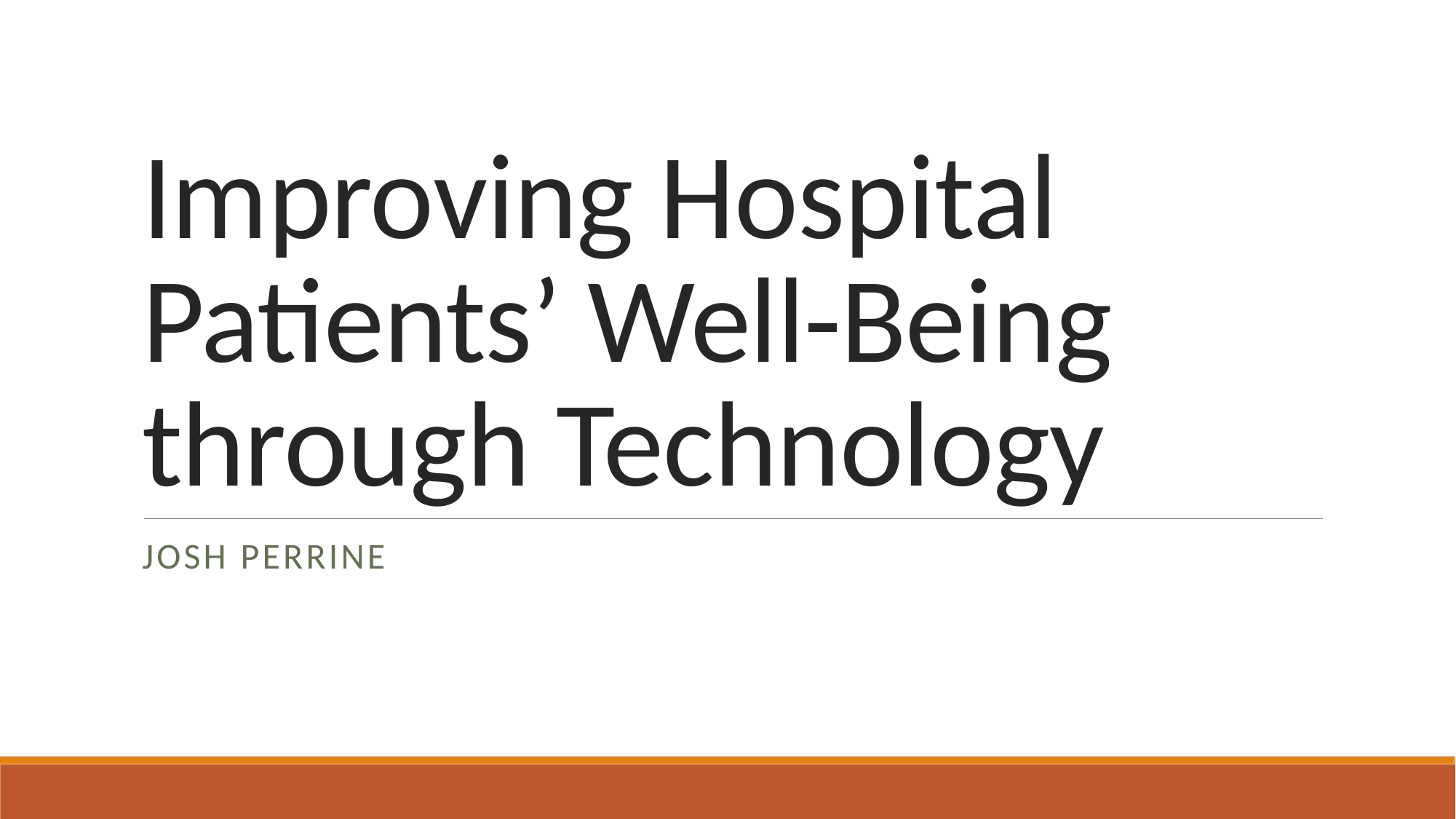

# Improving Hospital Patients’ Well-Being through Technology
Josh Perrine